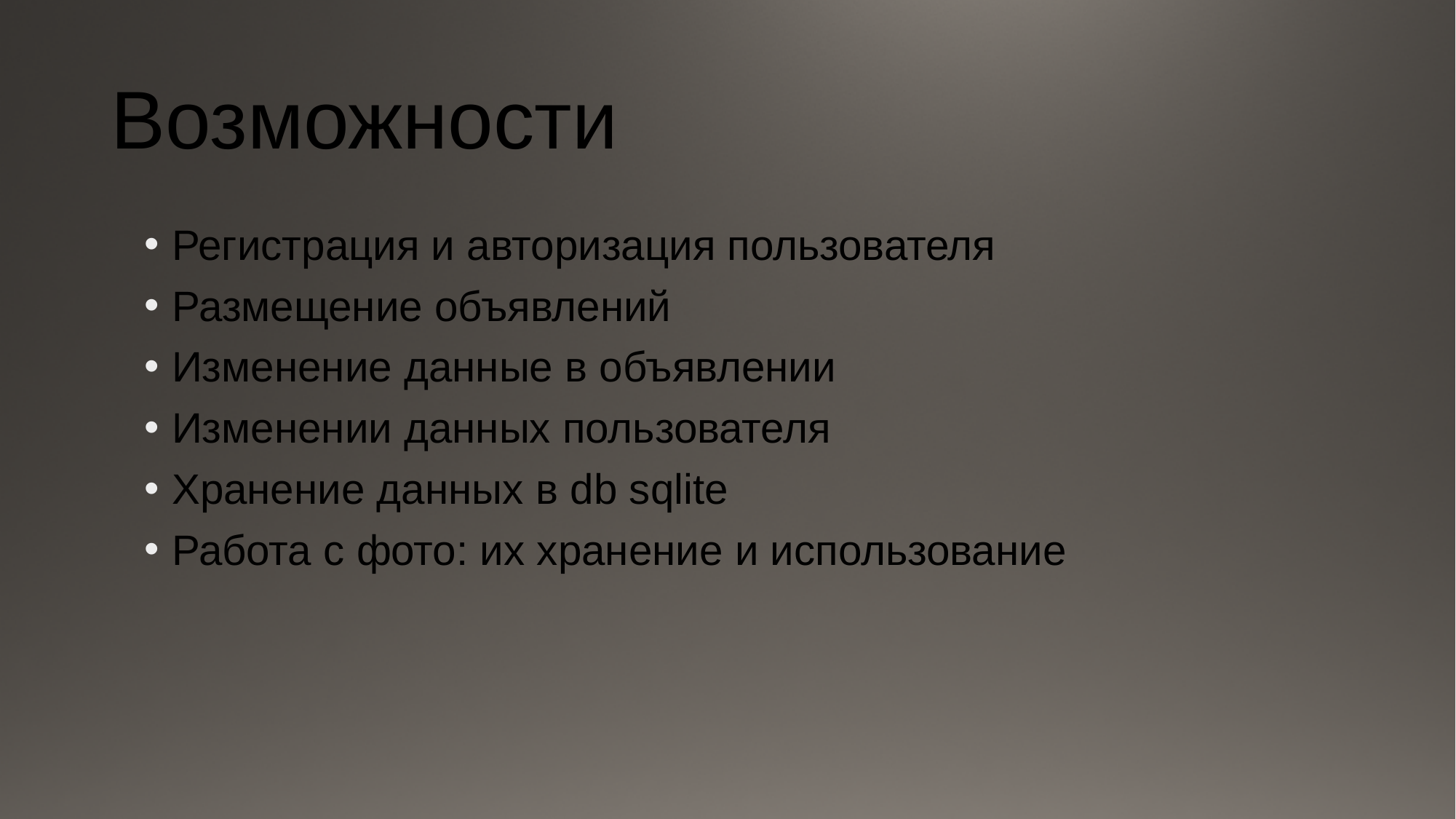

# Возможности
Регистрация и авторизация пользователя
Размещение объявлений
Изменение данные в объявлении
Изменении данных пользователя
Хранение данных в db sqlite
Работа с фото: их хранение и использование